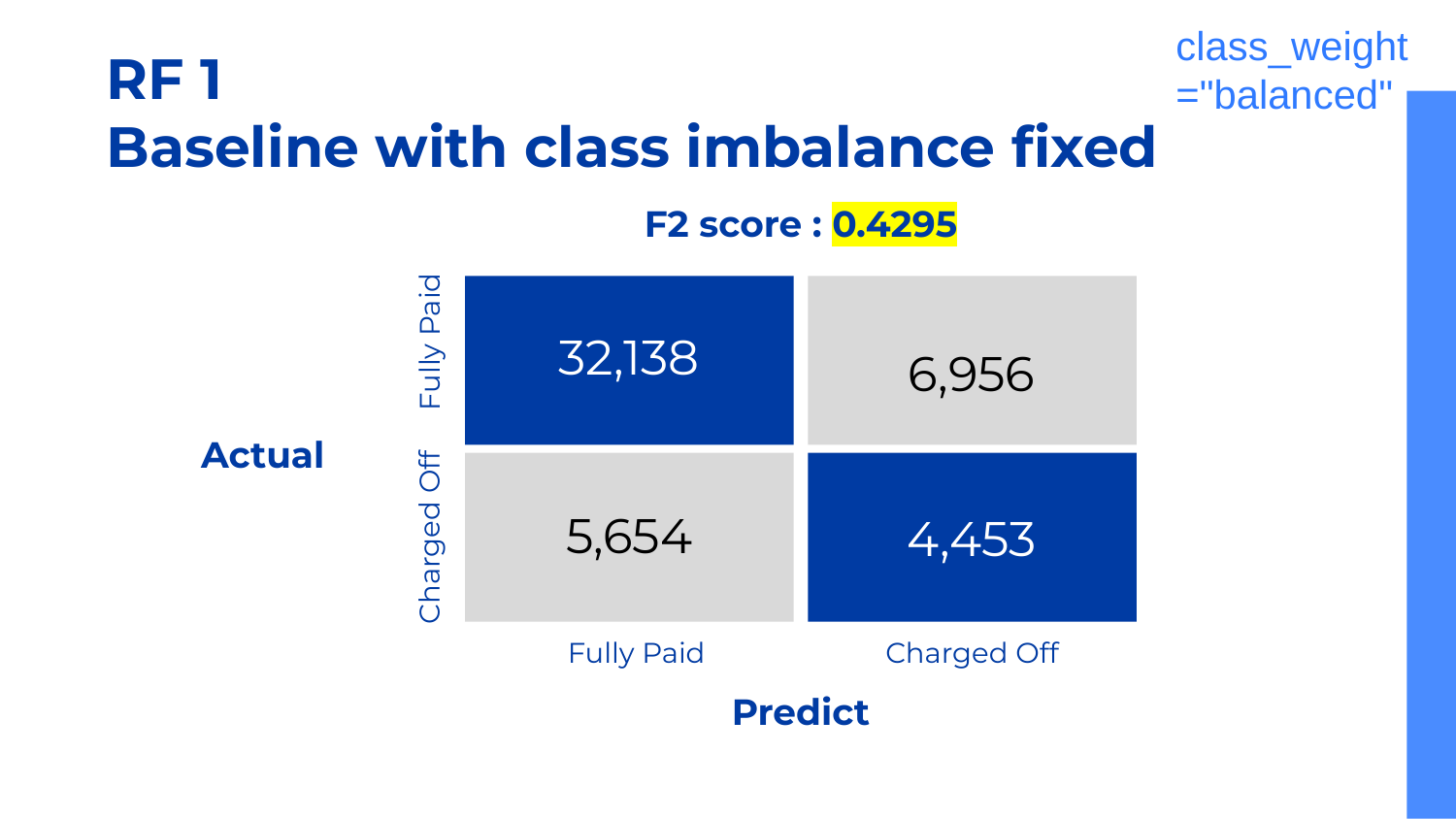

class_weight="balanced"

# RF 1 Baseline with class imbalance fixed
F2 score : 0.4295

6,956
32,138
Fully Paid
Actual

5,654
4,453
Charged Off
Fully Paid
Charged Off
Predict